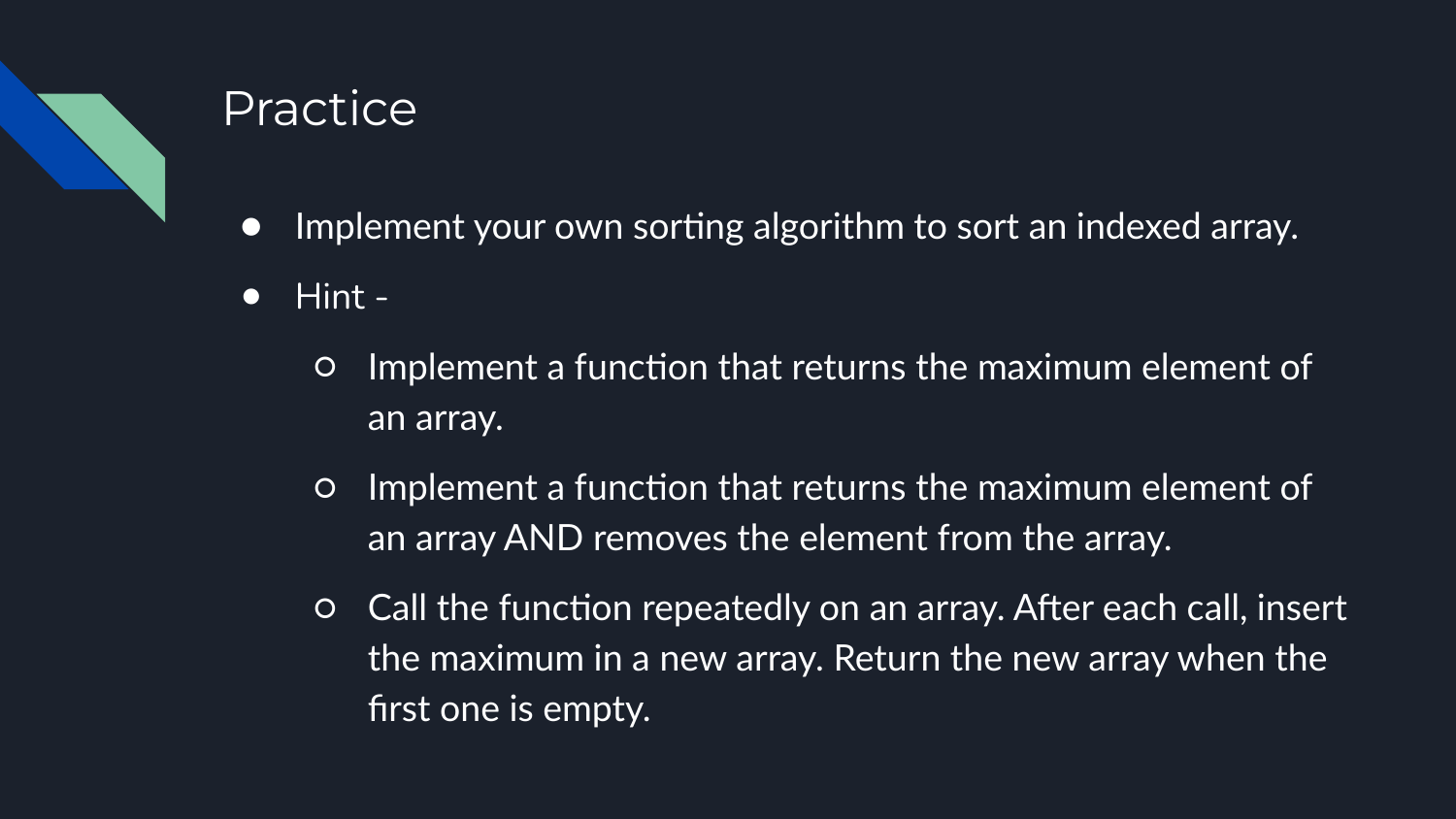

# Practice
Implement your own sorting algorithm to sort an indexed array.
Hint -
Implement a function that returns the maximum element of an array.
Implement a function that returns the maximum element of an array AND removes the element from the array.
Call the function repeatedly on an array. After each call, insert the maximum in a new array. Return the new array when the first one is empty.